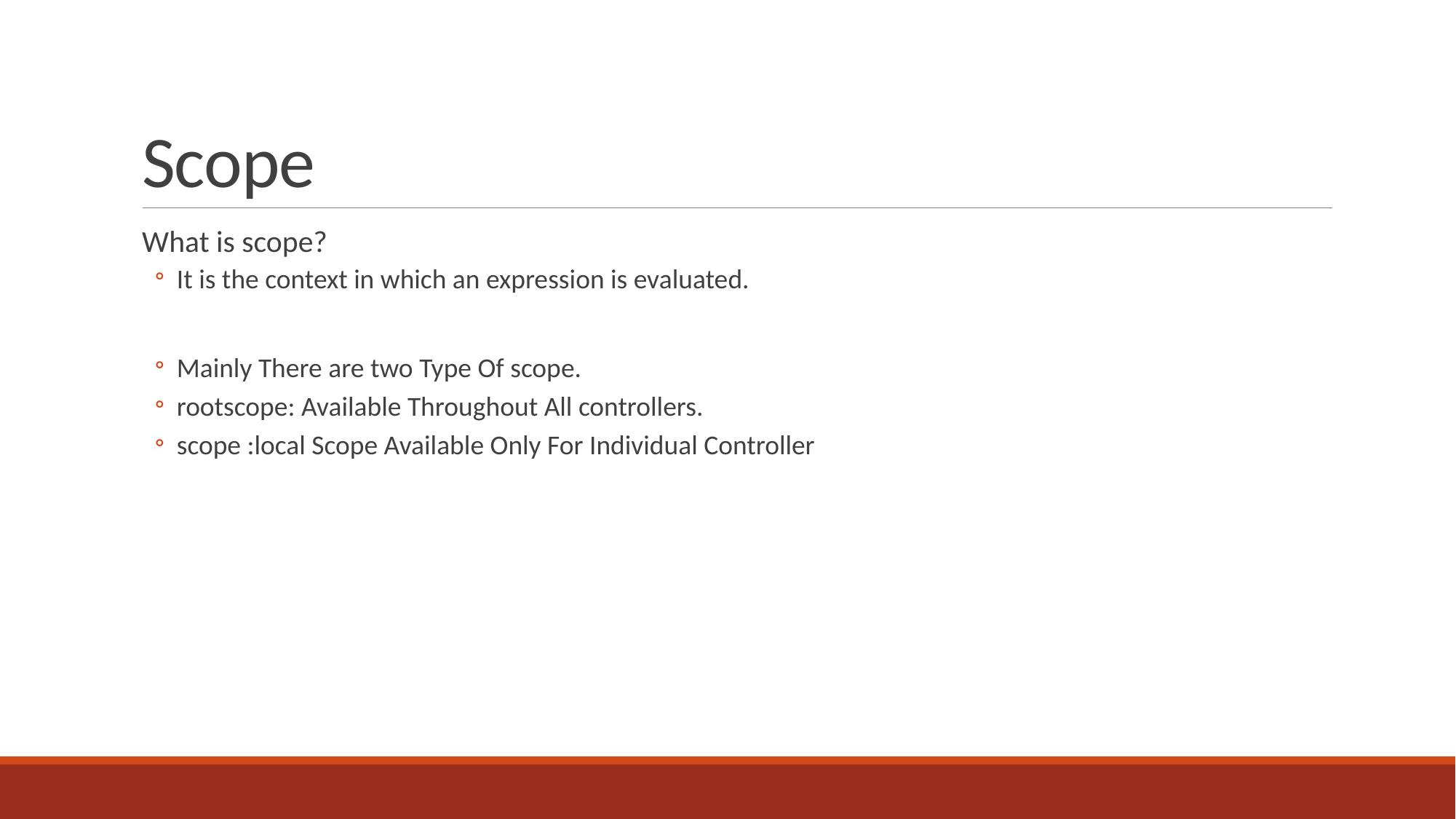

# Scope
What is scope?
It is the context in which an expression is evaluated.

Mainly There are two Type Of scope.
rootscope: Available Throughout All controllers.
scope :local Scope Available Only For Individual Controller